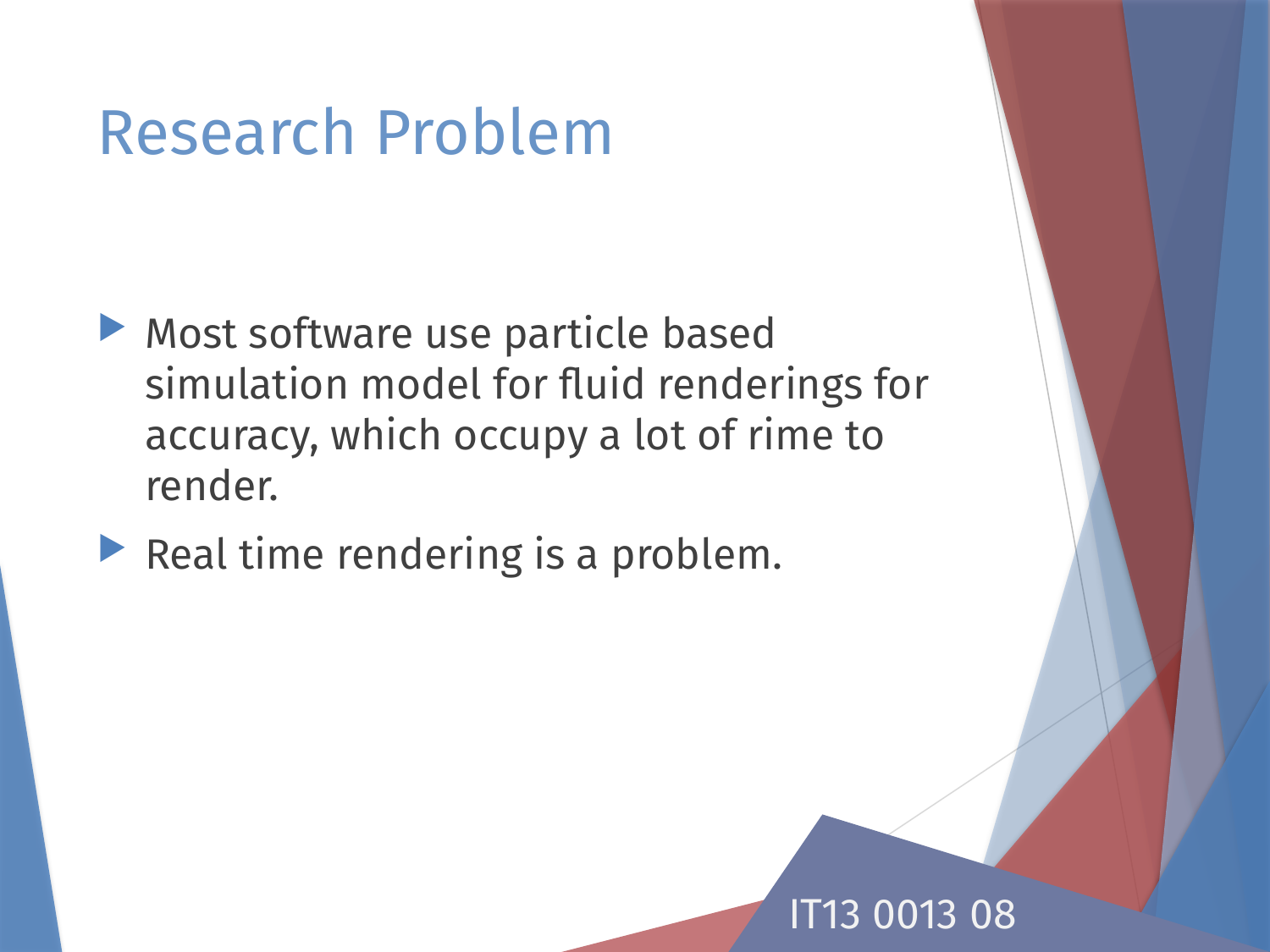

# Research Problem
Most software use particle based simulation model for fluid renderings for accuracy, which occupy a lot of rime to render.
Real time rendering is a problem.

IT13 0013 08